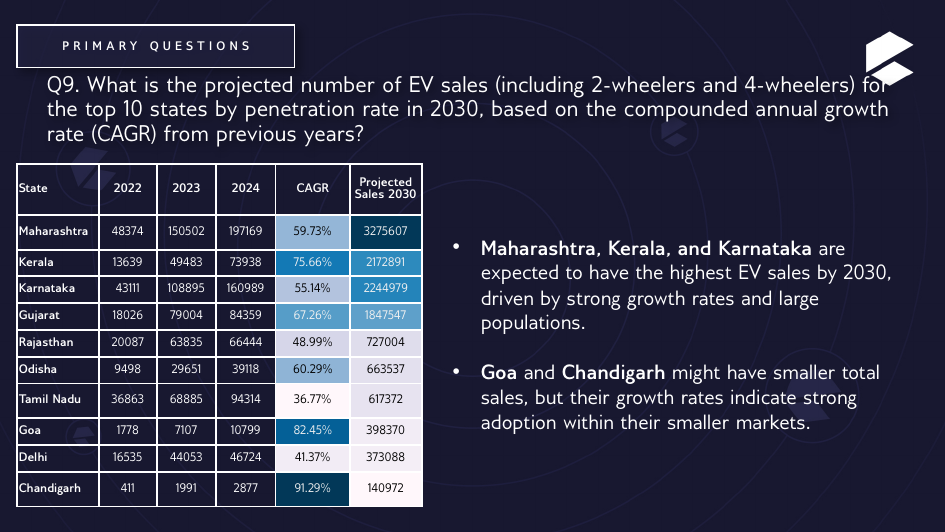

Primary Questions
Q9. What is the projected number of EV sales (including 2-wheelers and 4-wheelers) for the top 10 states by penetration rate in 2030, based on the compounded annual growth rate (CAGR) from previous years?
| State | 2022 | 2023 | 2024 | CAGR | Projected Sales 2030 |
| --- | --- | --- | --- | --- | --- |
| Maharashtra | 48374 | 150502 | 197169 | 59.73% | 3275607 |
| Kerala | 13639 | 49483 | 73938 | 75.66% | 2172891 |
| Karnataka | 43111 | 108895 | 160989 | 55.14% | 2244979 |
| Gujarat | 18026 | 79004 | 84359 | 67.26% | 1847547 |
| Rajasthan | 20087 | 63835 | 66444 | 48.99% | 727004 |
| Odisha | 9498 | 29651 | 39118 | 60.29% | 663537 |
| Tamil Nadu | 36863 | 68885 | 94314 | 36.77% | 617372 |
| Goa | 1778 | 7107 | 10799 | 82.45% | 398370 |
| Delhi | 16535 | 44053 | 46724 | 41.37% | 373088 |
| Chandigarh | 411 | 1991 | 2877 | 91.29% | 140972 |
Maharashtra, Kerala, and Karnataka are expected to have the highest EV sales by 2030, driven by strong growth rates and large populations.

Goa and Chandigarh might have smaller total sales, but their growth rates indicate strong adoption within their smaller markets.